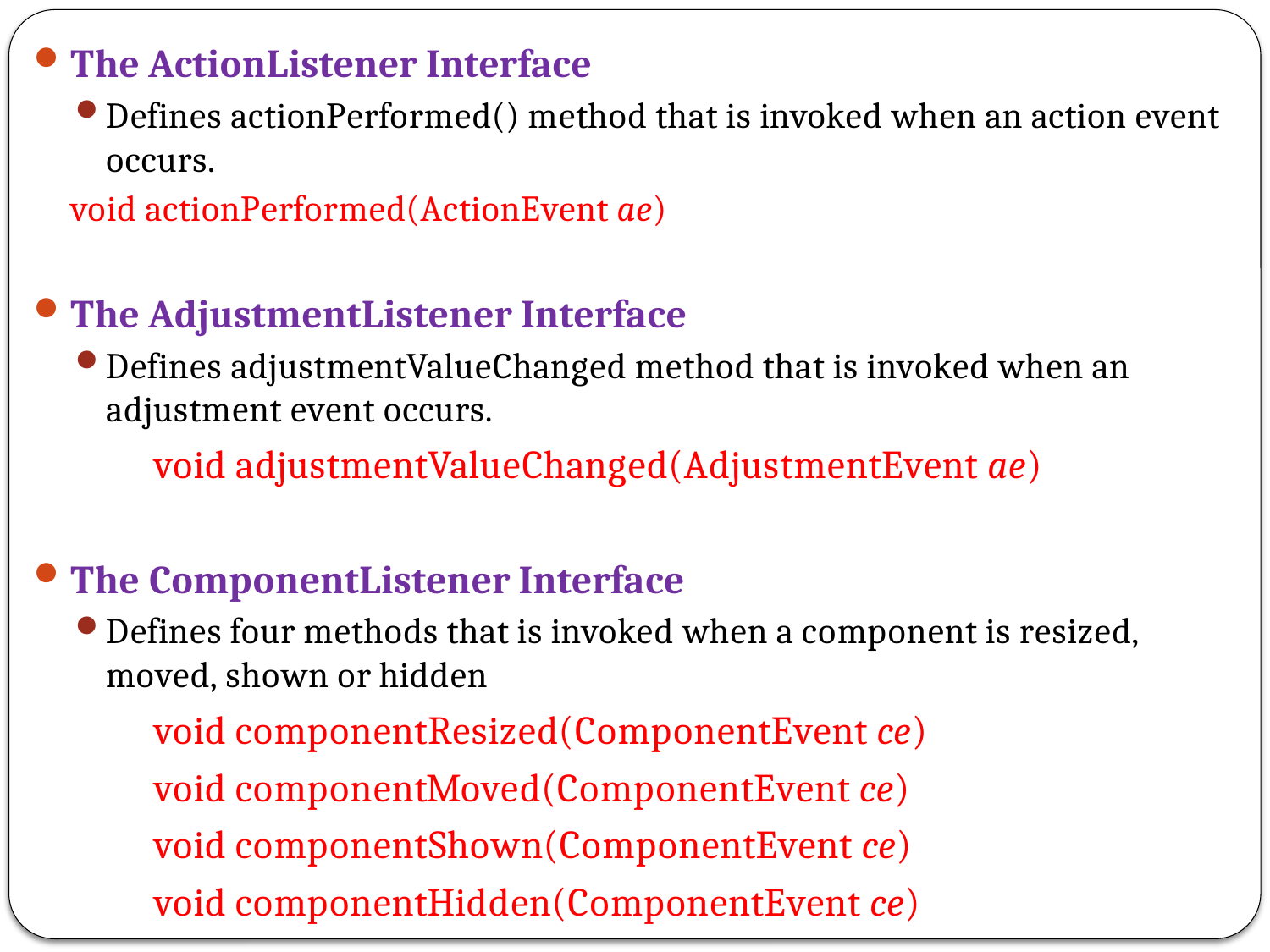

The ActionListener Interface
Defines actionPerformed() method that is invoked when an action event occurs.
	void actionPerformed(ActionEvent ae)

The AdjustmentListener Interface
Defines adjustmentValueChanged method that is invoked when an adjustment event occurs.
	void adjustmentValueChanged(AdjustmentEvent ae)

The ComponentListener Interface
Defines four methods that is invoked when a component is resized, moved, shown or hidden
	void componentResized(ComponentEvent ce)
	void componentMoved(ComponentEvent ce)
	void componentShown(ComponentEvent ce)
	void componentHidden(ComponentEvent ce)